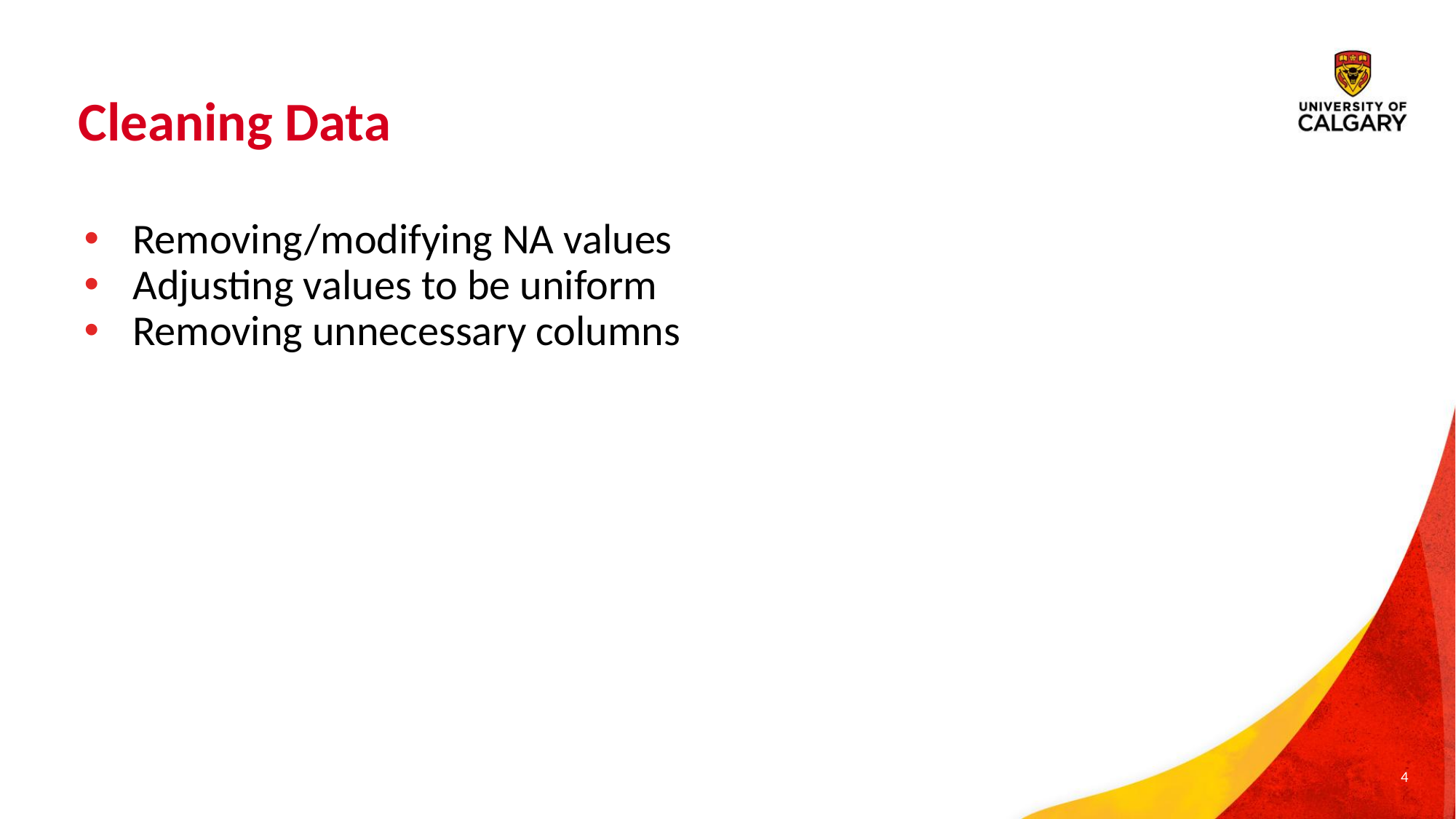

# Cleaning Data
Removing/modifying NA values
Adjusting values to be uniform
Removing unnecessary columns

4